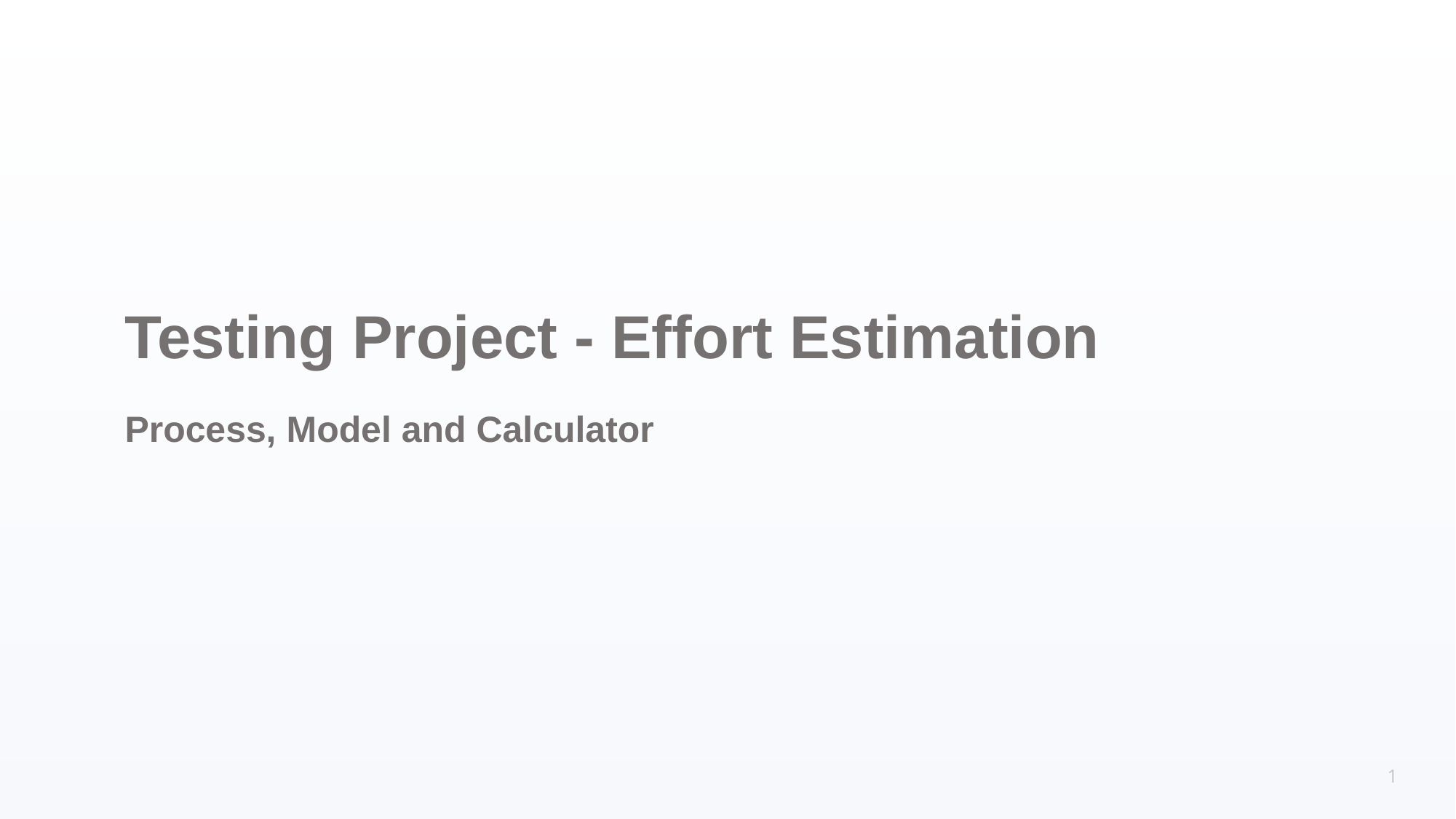

Testing Project - Effort Estimation

Process, Model and Calculator
1